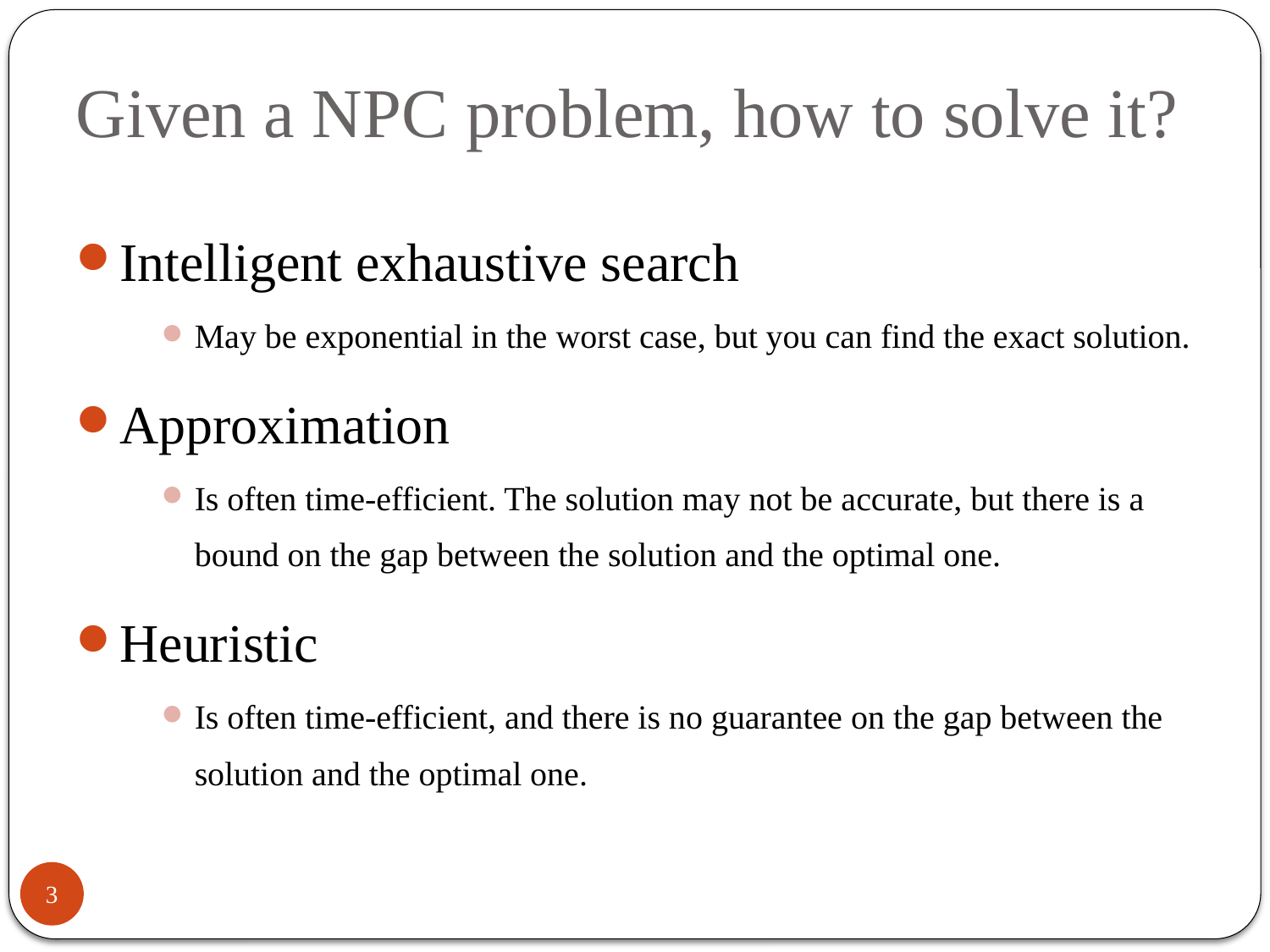

# Given a NPC problem, how to solve it?
Intelligent exhaustive search
May be exponential in the worst case, but you can find the exact solution.
Approximation
Is often time-efficient. The solution may not be accurate, but there is a bound on the gap between the solution and the optimal one.
Heuristic
Is often time-efficient, and there is no guarantee on the gap between the solution and the optimal one.
3